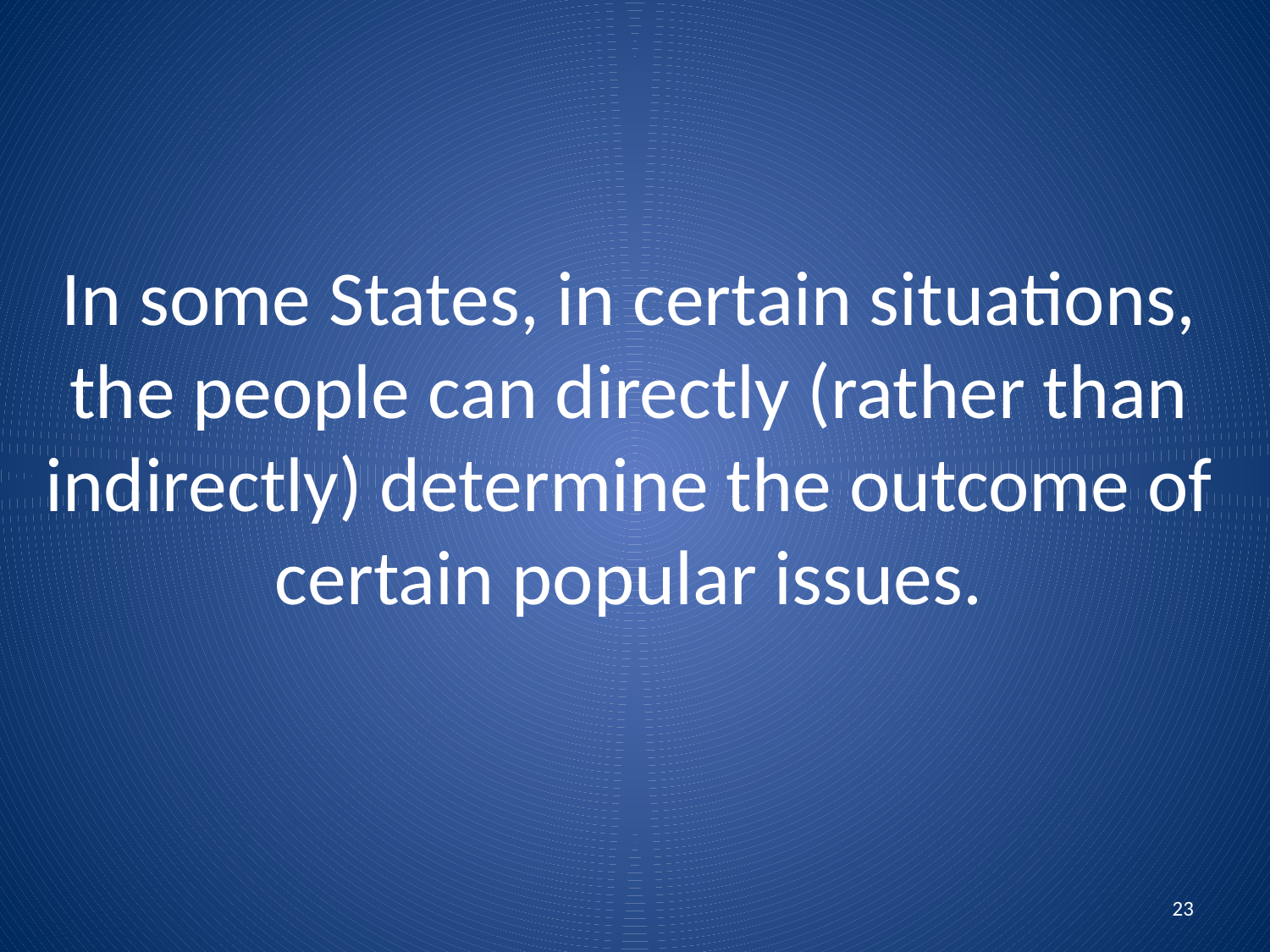

# In some States, in certain situations, the people can directly (rather than indirectly) determine the outcome of certain popular issues.
23